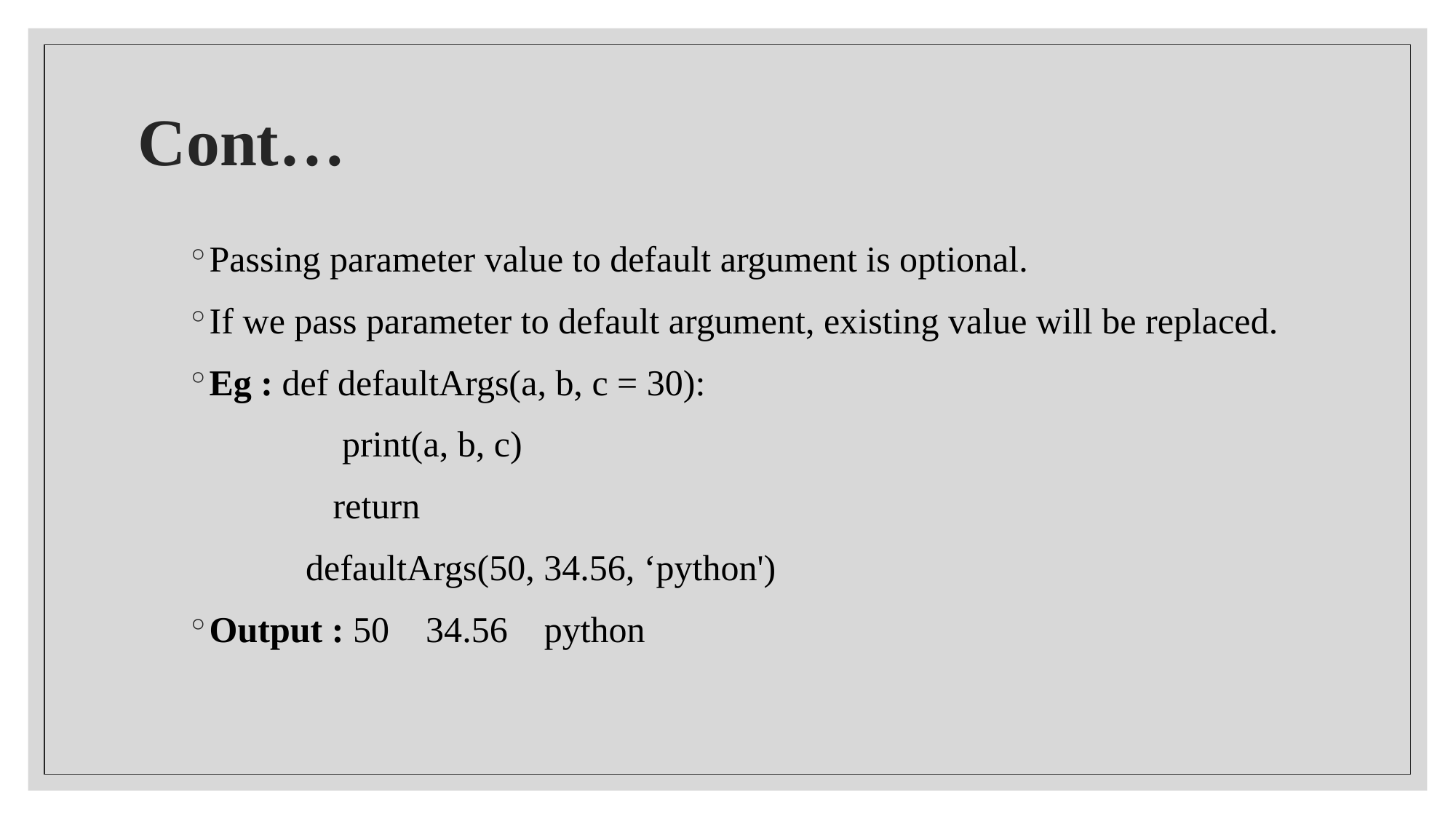

# Cont…
Passing parameter value to default argument is optional.
If we pass parameter to default argument, existing value will be replaced.
Eg : def defaultArgs(a, b, c = 30):
                 print(a, b, c)
	    return
             defaultArgs(50, 34.56, ‘python')
Output : 50    34.56    python